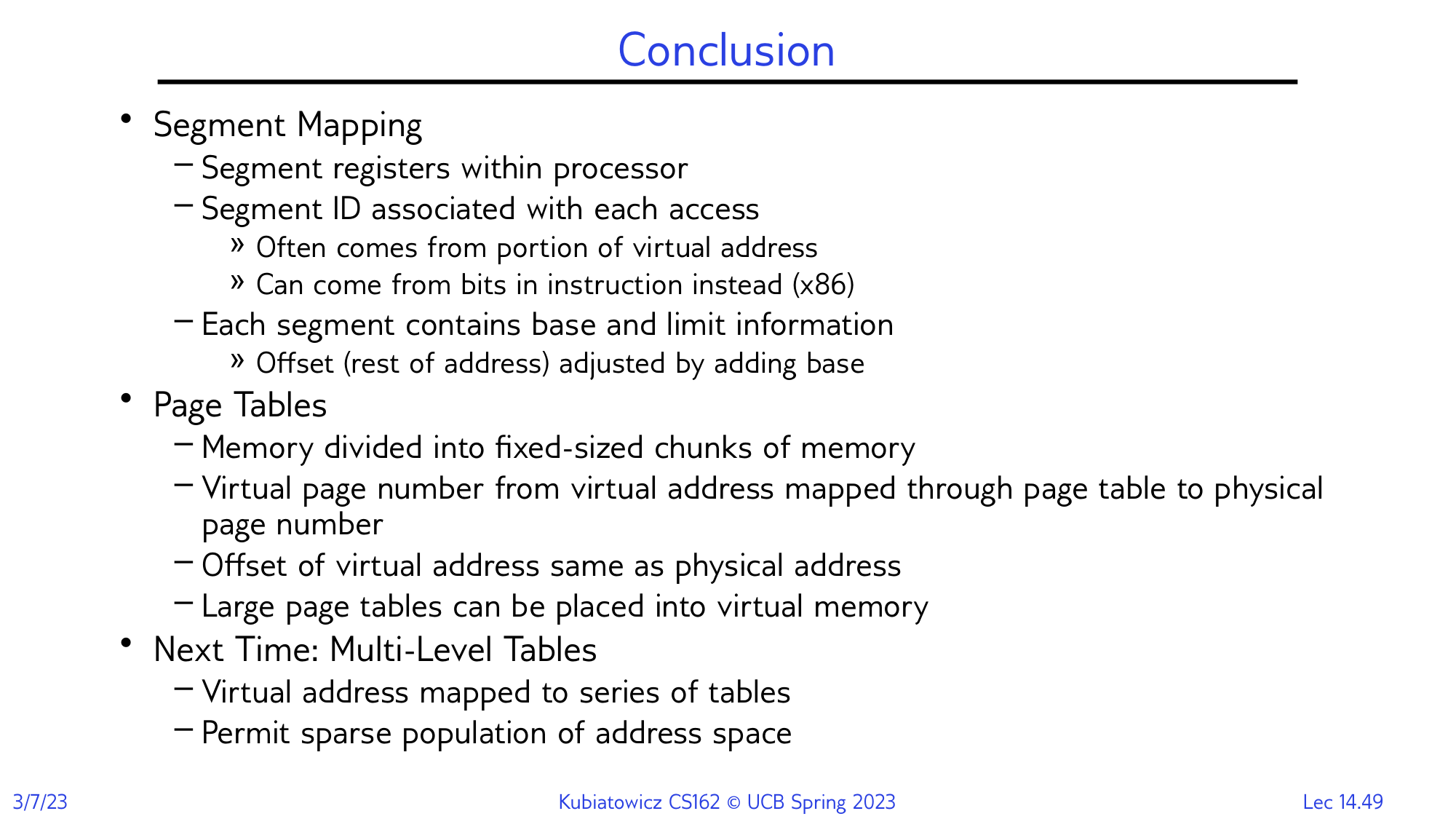

# Conclusion
Segment Mapping
Segment registers within processor
Segment ID associated with each access
Often comes from portion of virtual address
Can come from bits in instruction instead (x86)
Each segment contains base and limit information
Offset (rest of address) adjusted by adding base
Page Tables
Memory divided into fixed-sized chunks of memory
Virtual page number from virtual address mapped through page table to physical page number
Offset of virtual address same as physical address
Large page tables can be placed into virtual memory
Next Time: Multi-Level Tables
Virtual address mapped to series of tables
Permit sparse population of address space